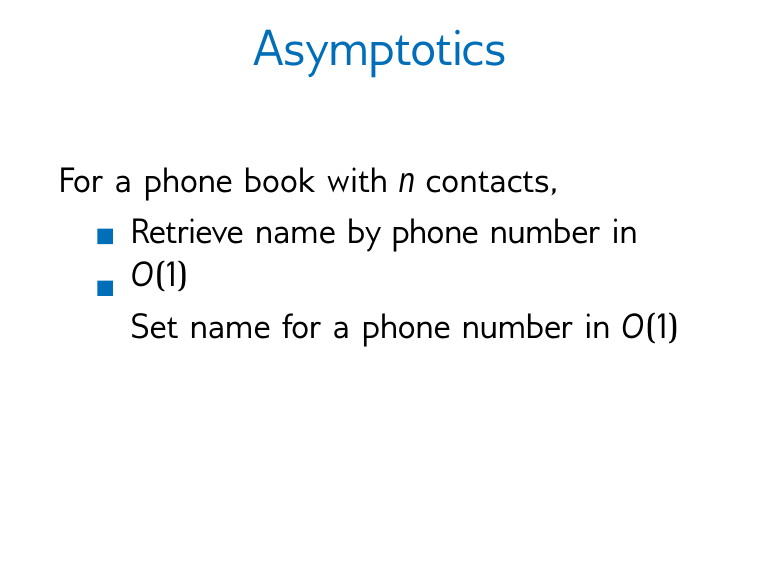

# Asymptotics
For a phone book with n contacts,
Retrieve name by phone number in O(1)
Set name for a phone number in O(1)